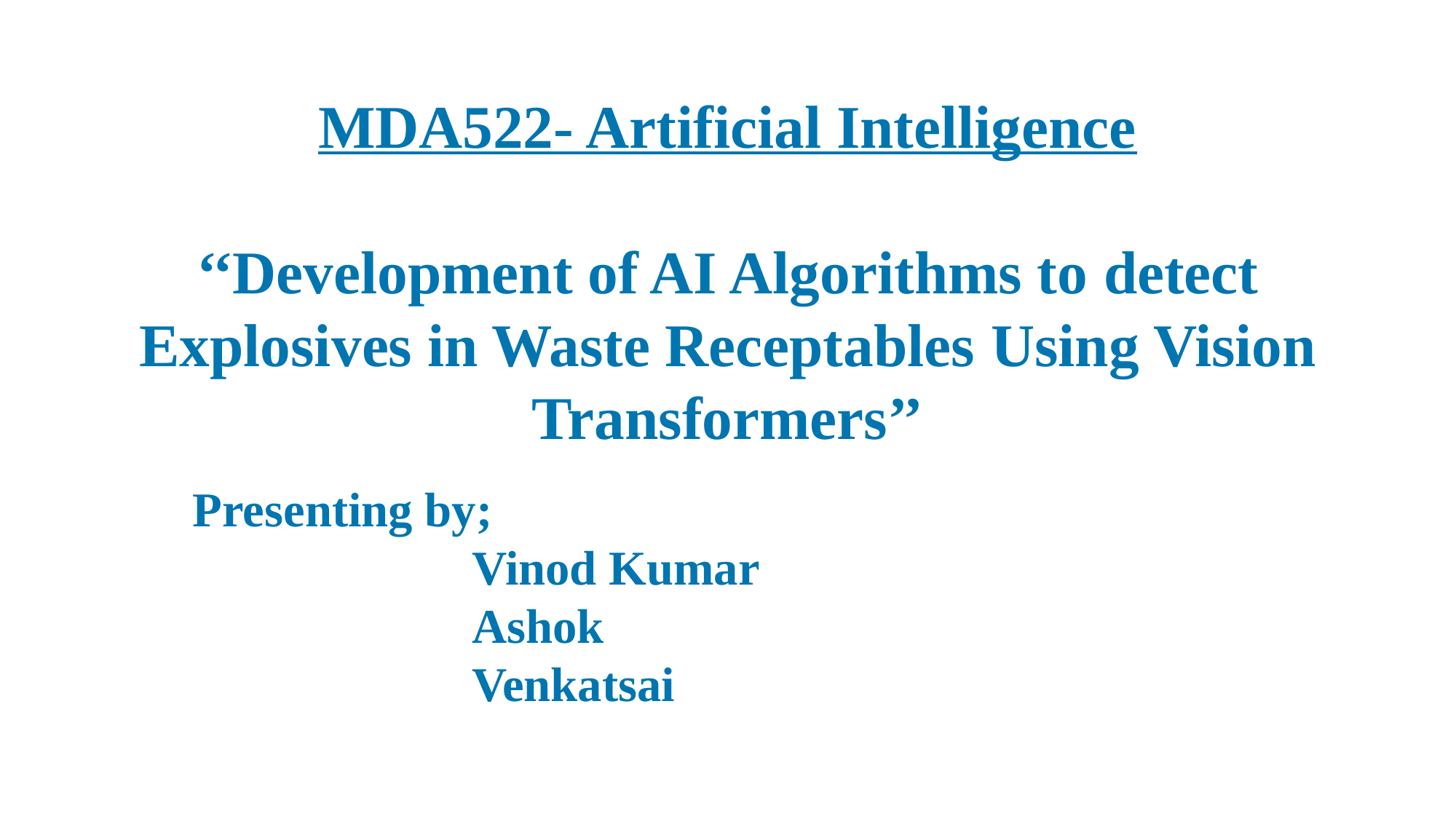

MDA522- Artificial Intelligence

‘‘Development of AI Algorithms to detect Explosives in Waste Receptables Using Vision Transformers’’
Presenting by;
		     Vinod Kumar
		     Ashok
		     Venkatsai